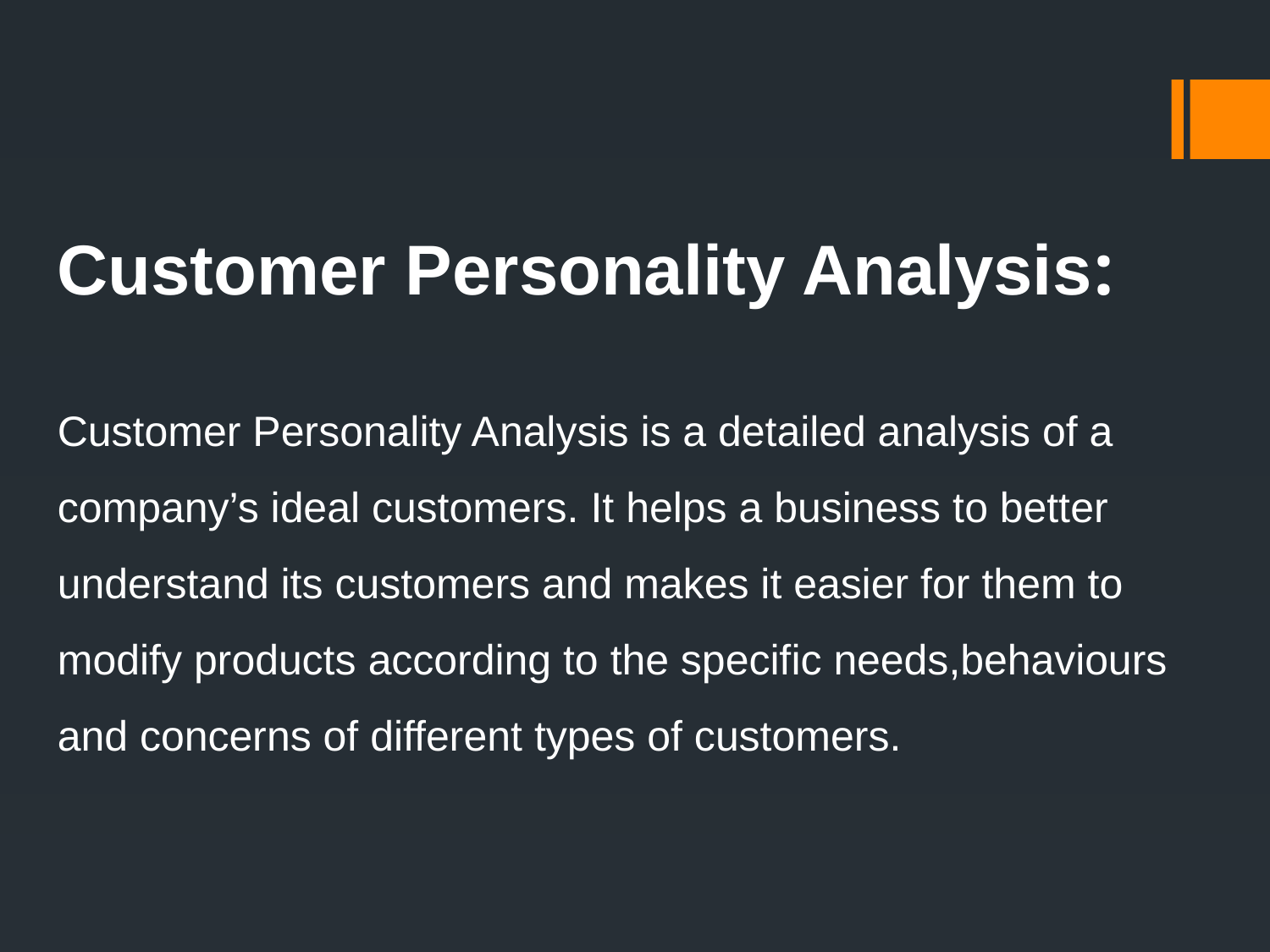

:Customer Personality Analysis

Customer Personality Analysis is a detailed analysis of a company’s ideal customers. It helps a business to better understand its customers and makes it easier for them to modify products according to the specific needs,behaviours and concerns of different types of customers.